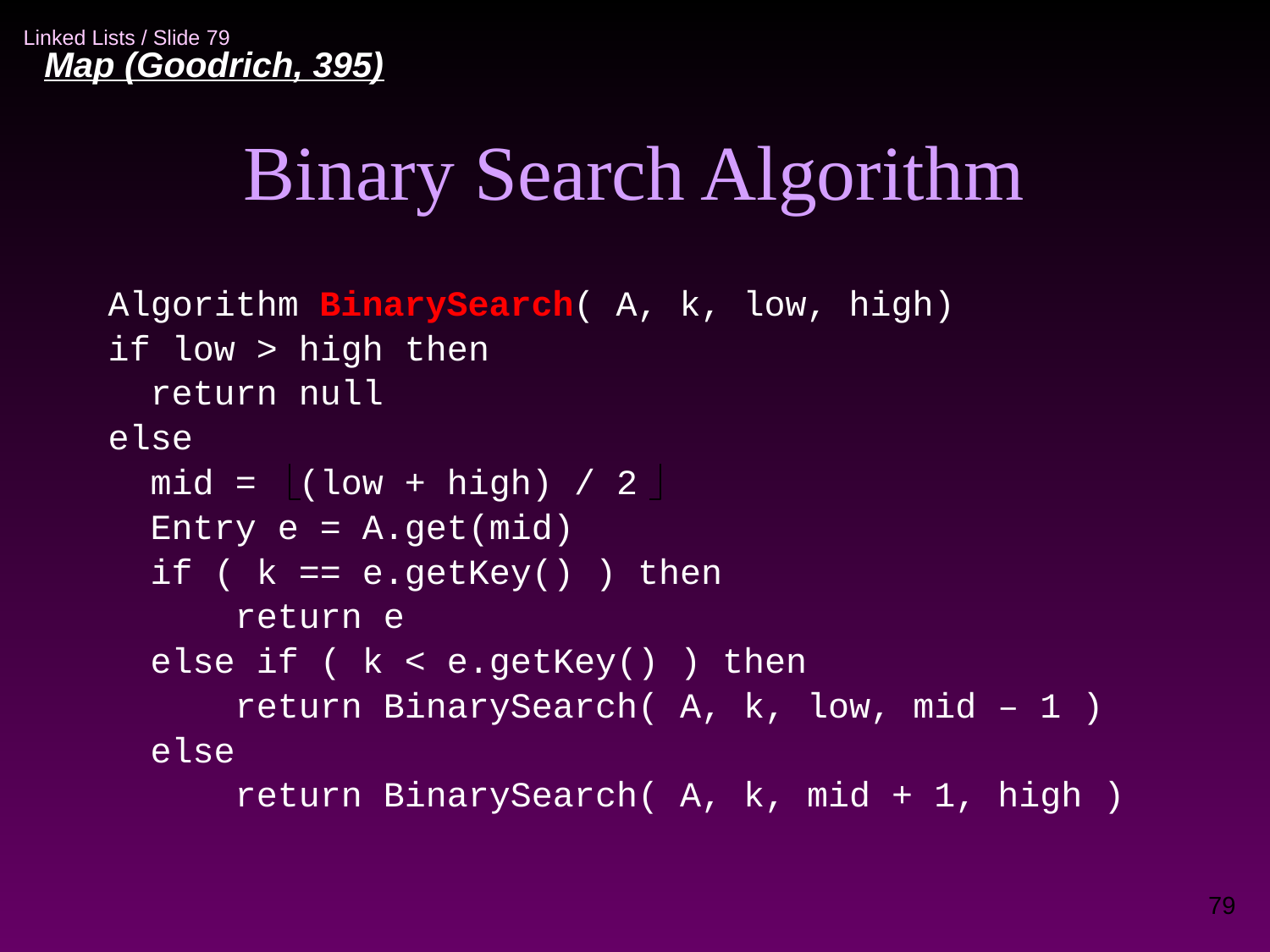

Map (Goodrich, 395)‏
Binary Search Algorithm
Algorithm BinarySearch( A, k, low, high)‏
if low > high then
  return null
else
  mid =  (low + high) / 2
  Entry e = A.get(mid)‏
  if ( k == e.getKey() ) then
      return e
  else if ( k < e.getKey() ) then
      return BinarySearch( A, k, low, mid – 1 )‏
  else
      return BinarySearch( A, k, mid + 1, high )‏

79